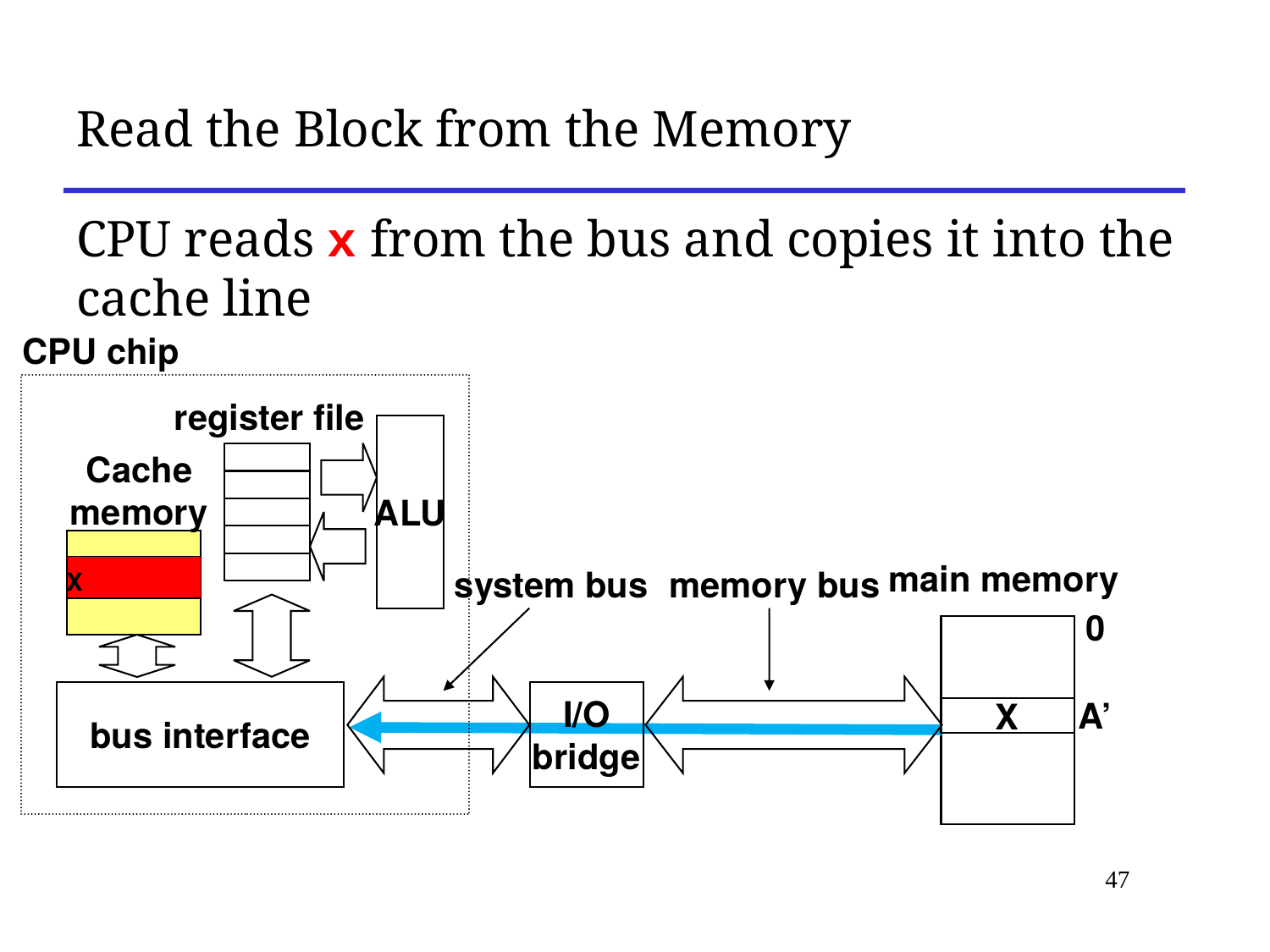

# Read the Block from the Memory
CPU reads x from the bus and copies it into the cache line
CPU chip

register file
ALU
Cache
memory

main memory

system bus
memory bus

X

0

bus interface
I/O
bridge
A’
X

47